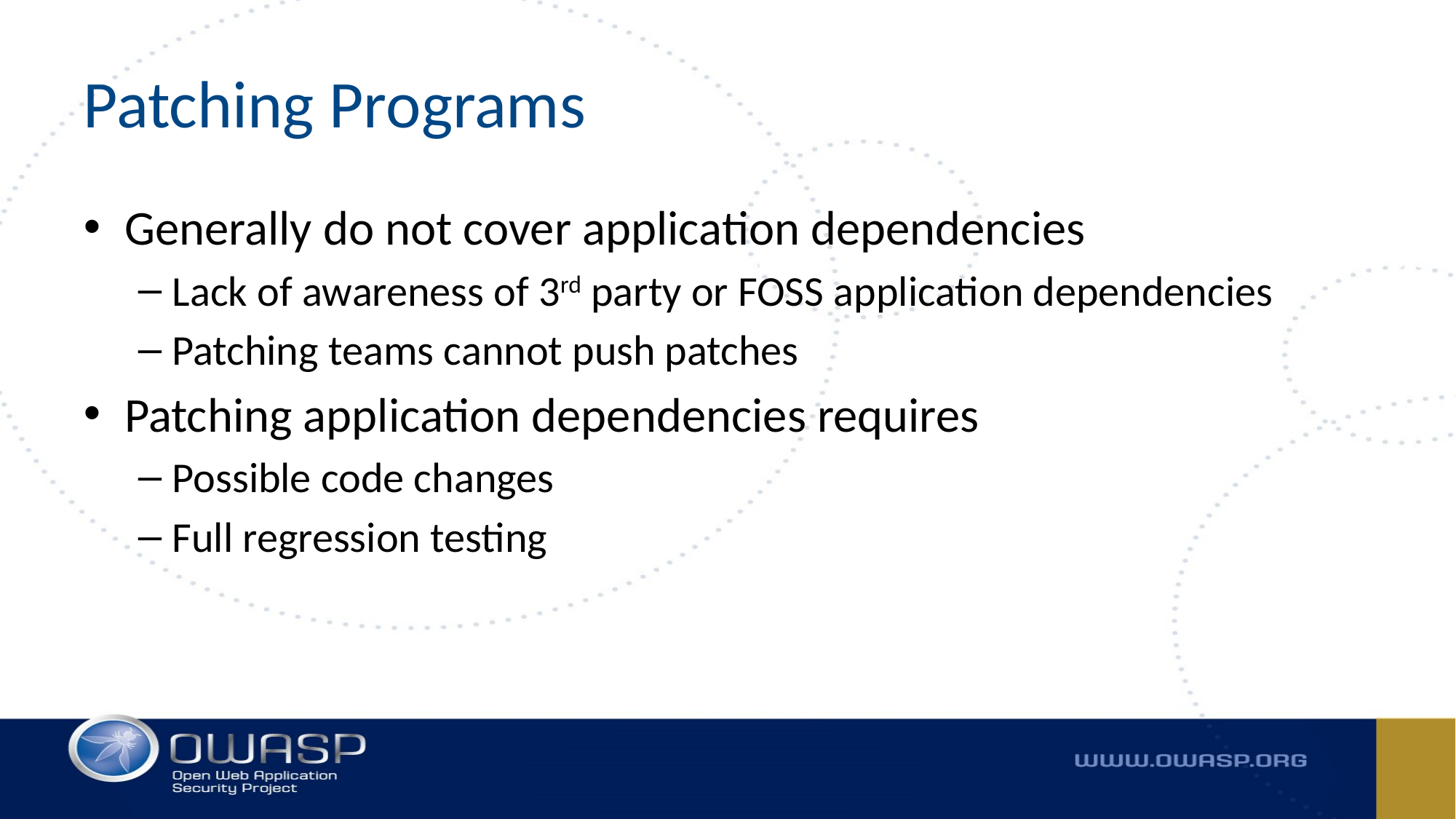

# Patching Programs
Generally do not cover application dependencies
Lack of awareness of 3rd party or FOSS application dependencies
Patching teams cannot push patches
Patching application dependencies requires
Possible code changes
Full regression testing